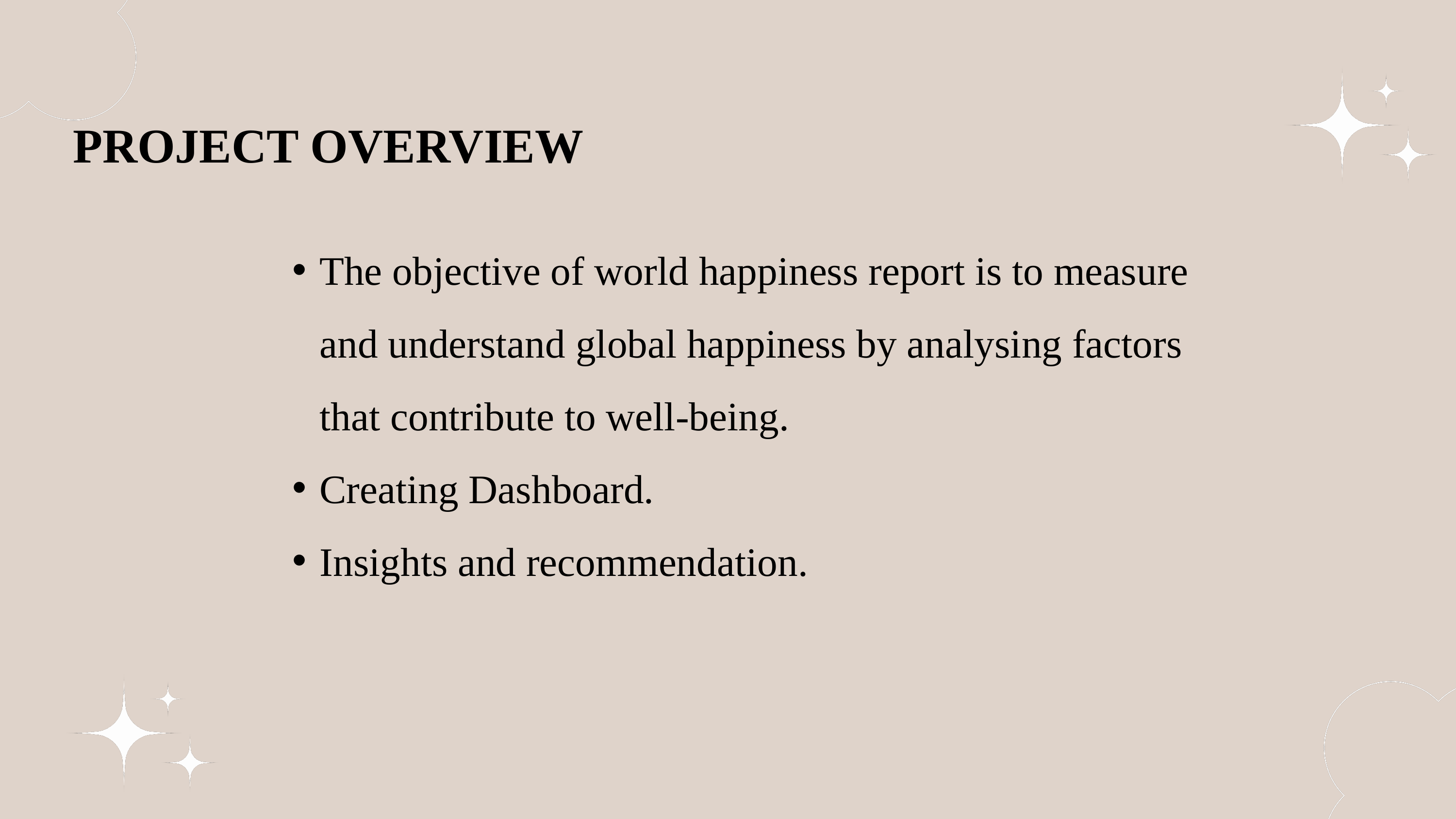

PROJECT OVERVIEW
The objective of world happiness report is to measure and understand global happiness by analysing factors that contribute to well-being.
Creating Dashboard.
Insights and recommendation.